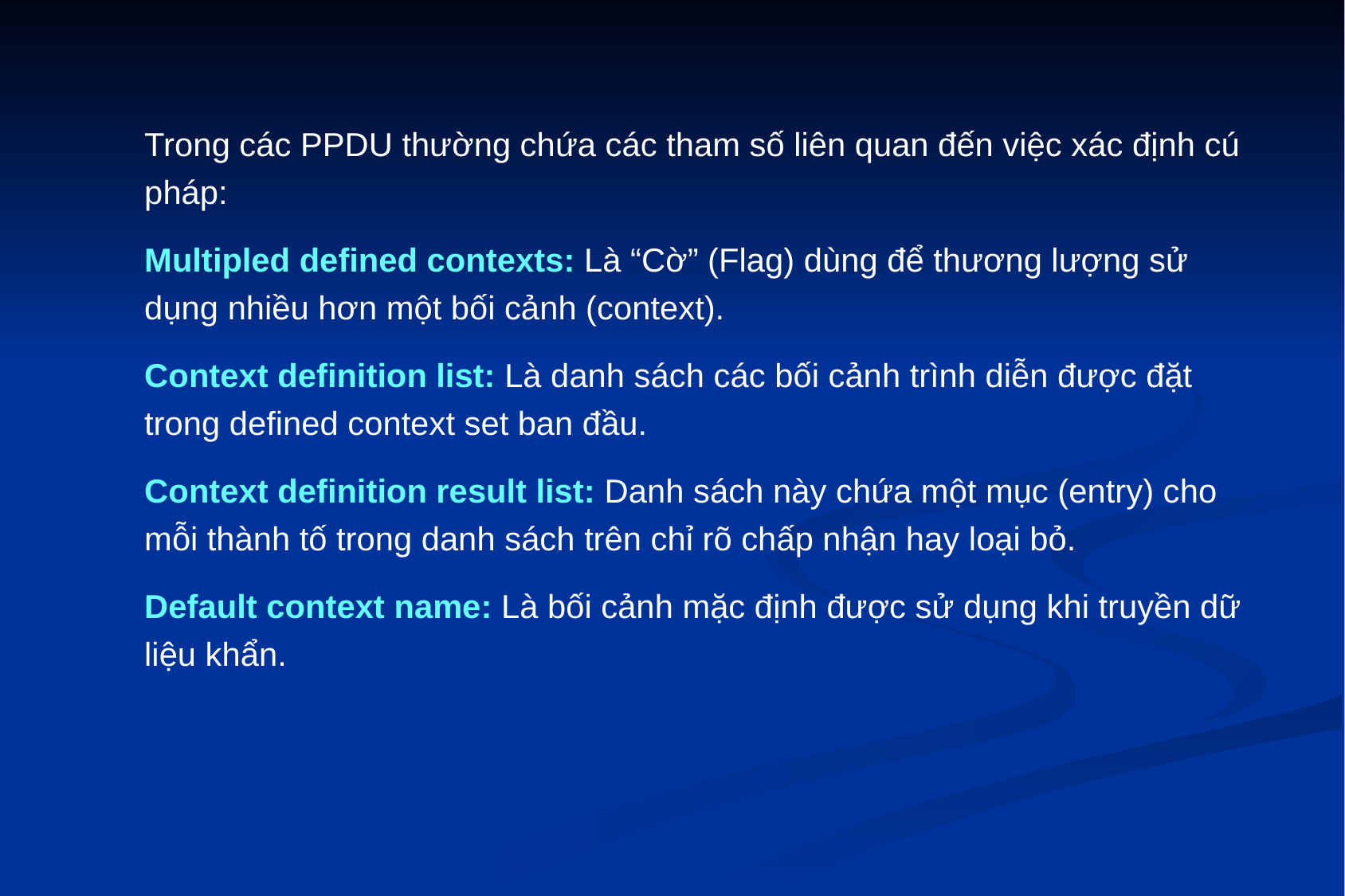

Trong các PPDU thường chứa các tham số liên quan đến việc xác định cú pháp:
Multipled defined contexts: Là “Cờ” (Flag) dùng để thương lượng sử dụng nhiều hơn một bối cảnh (context).
Context definition list: Là danh sách các bối cảnh trình diễn được đặt trong defined context set ban đầu.
Context definition result list: Danh sách này chứa một mục (entry) cho mỗi thành tố trong danh sách trên chỉ rõ chấp nhận hay loại bỏ.
Default context name: Là bối cảnh mặc định được sử dụng khi truyền dữ liệu khẩn.